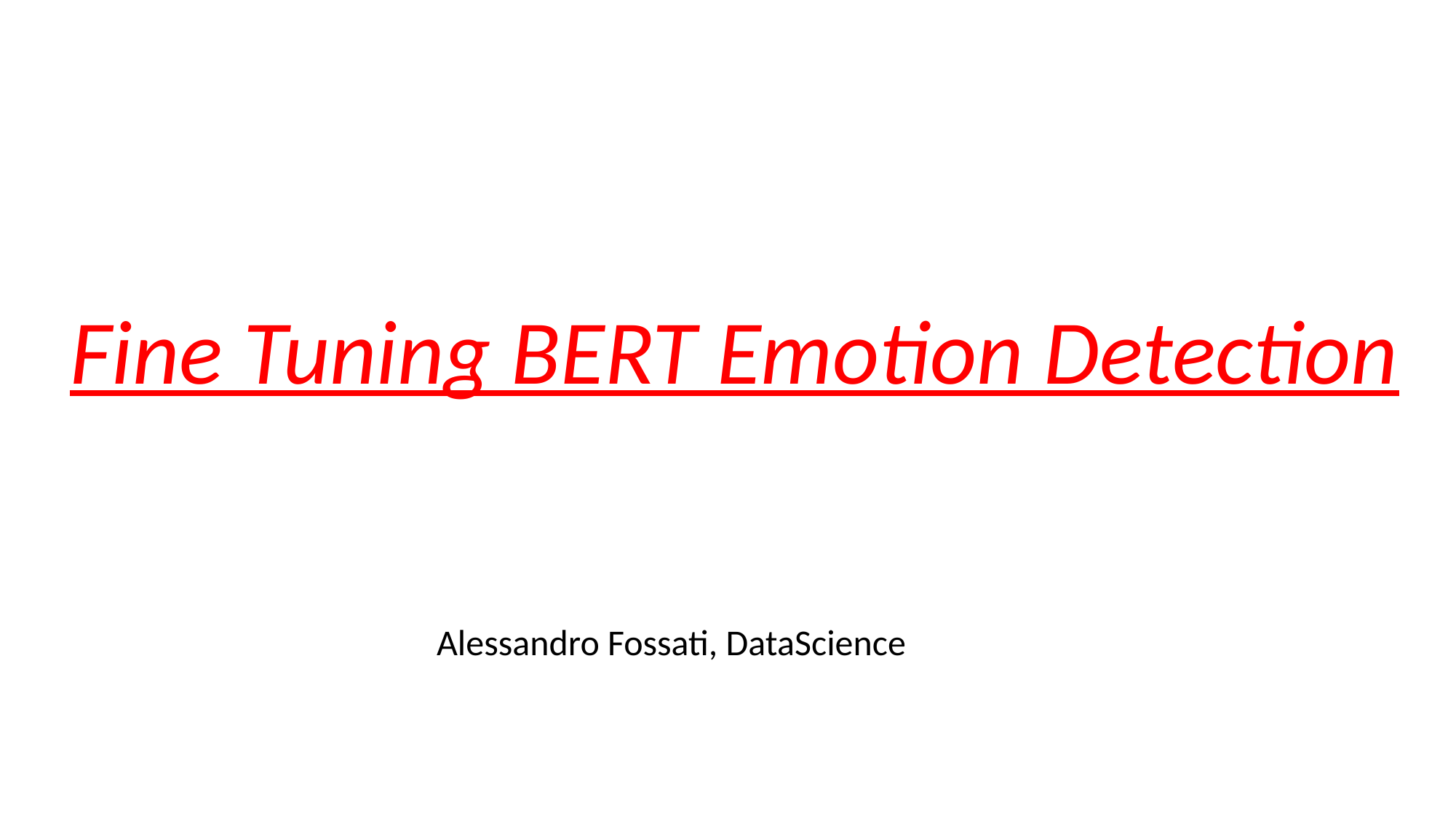

# Fine Tuning BERT Emotion Detection
Alessandro Fossati, DataScience